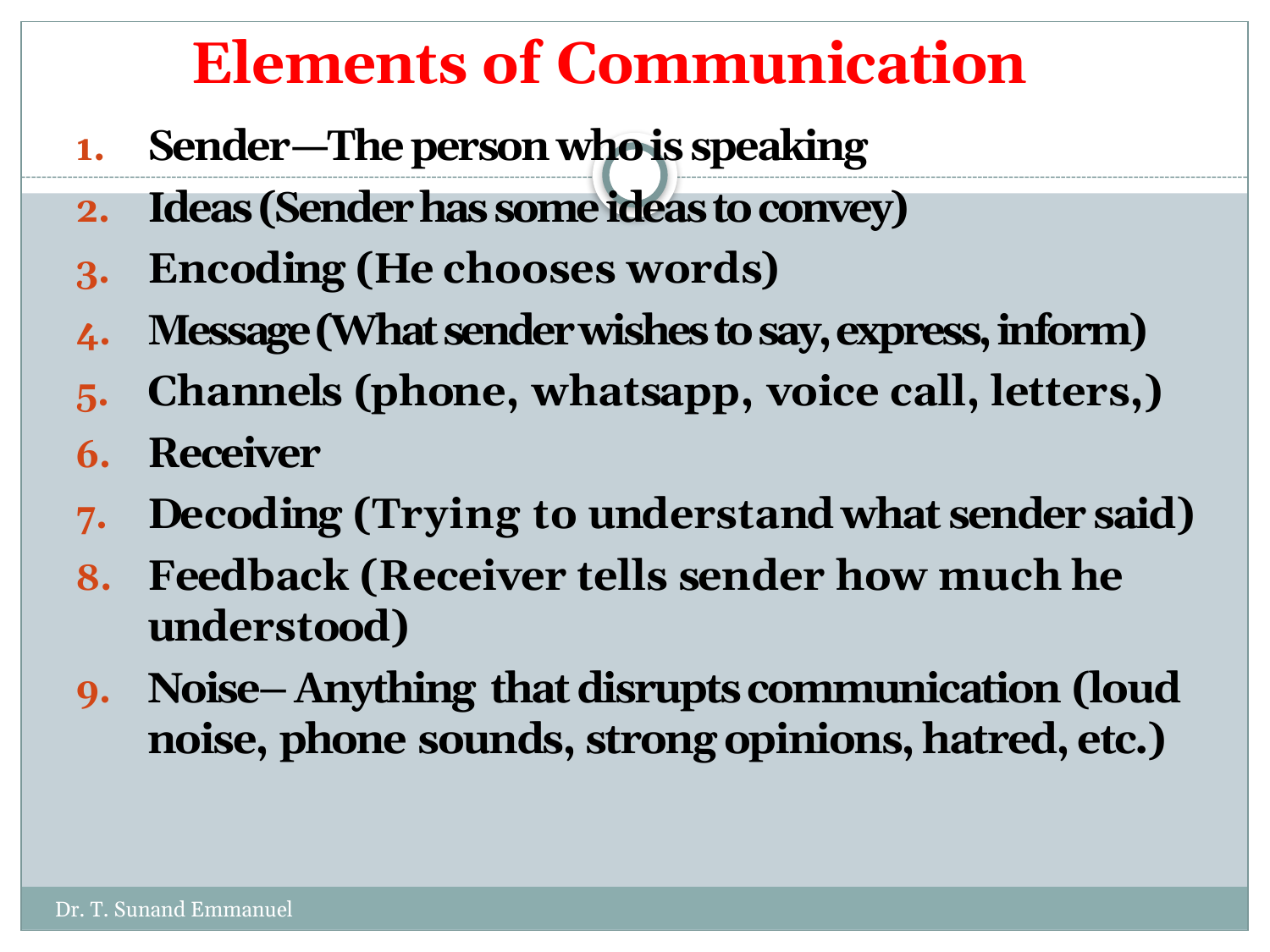

# Elements of Communication
Sender—The person who is speaking
Ideas (Sender has some ideas to convey)
Encoding (He chooses words)
Message (What sender wishes to say, express, inform)
Channels (phone, whatsapp, voice call, letters,)
Receiver
Decoding (Trying to understand what sender said)
Feedback (Receiver tells sender how much he understood)
Noise– Anything  that disrupts communication (loud noise, phone sounds, strong opinions, hatred, etc.)
Dr. T. Sunand Emmanuel